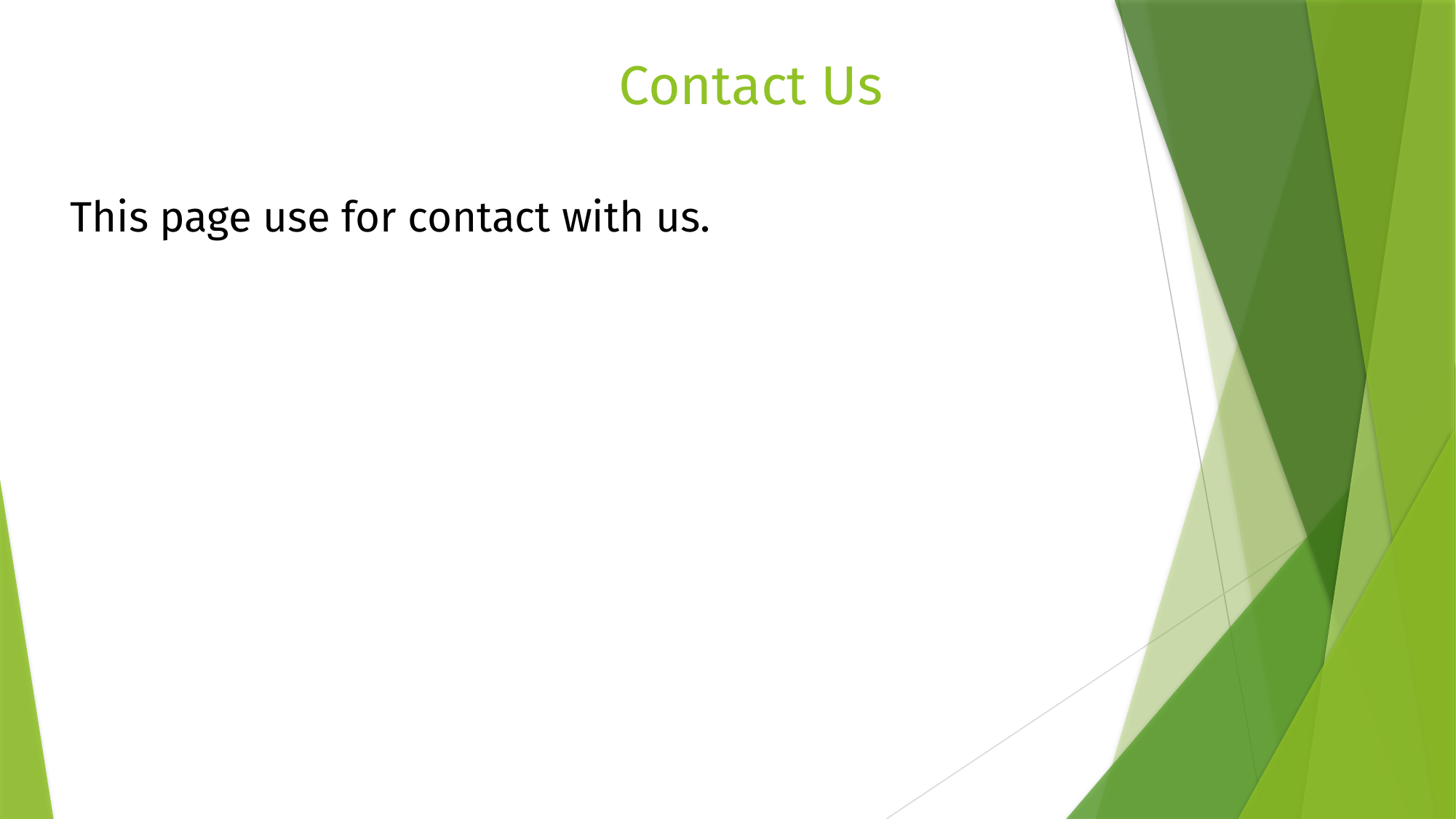

# Contact Us
This page use for contact with us.